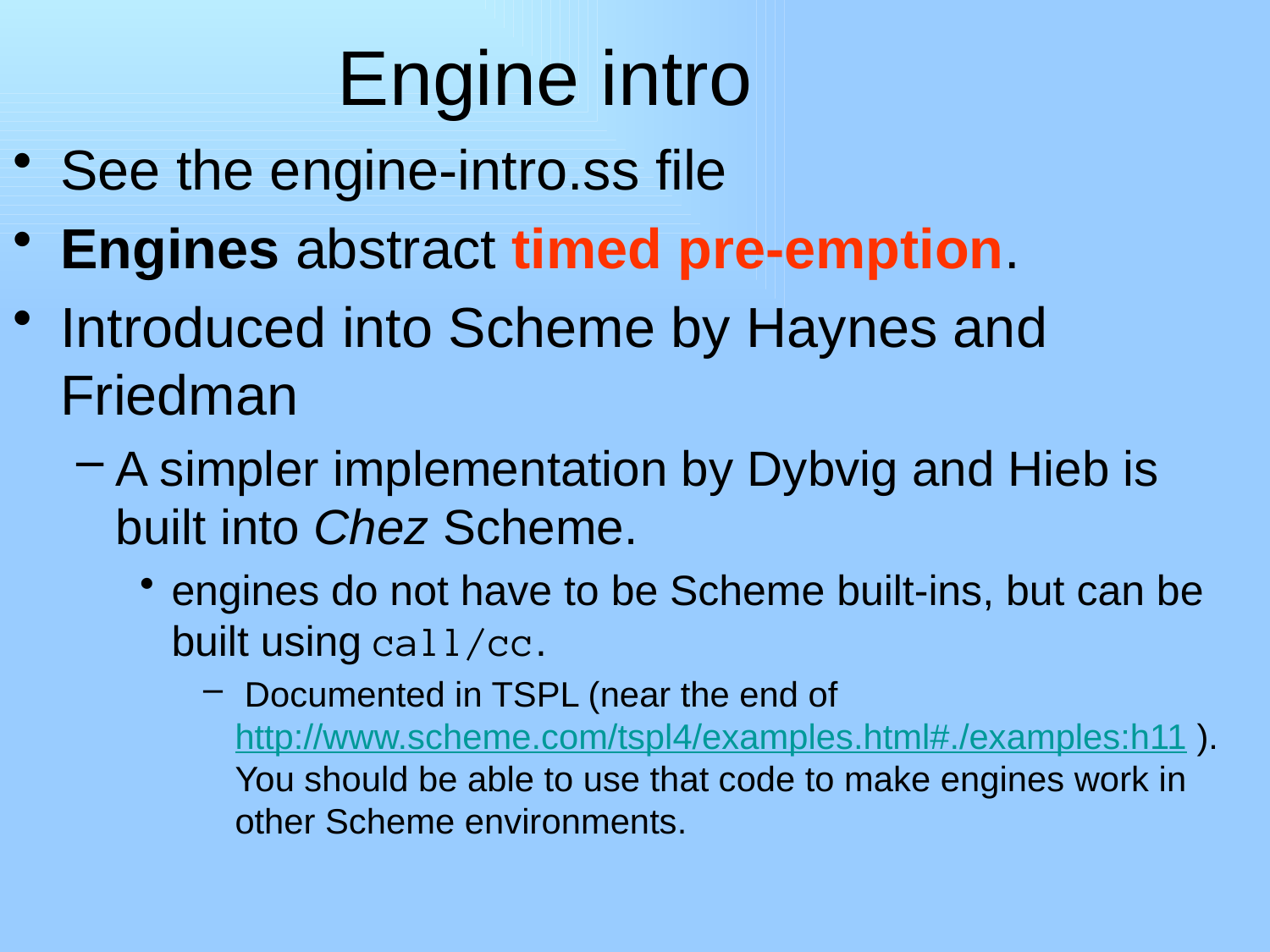

# Engine intro
See the engine-intro.ss file
Engines abstract timed pre-emption.
Introduced into Scheme by Haynes and Friedman
A simpler implementation by Dybvig and Hieb is built into Chez Scheme.
engines do not have to be Scheme built-ins, but can be  built using call/cc.
 Documented in TSPL (near the end of http://www.scheme.com/tspl4/examples.html#./examples:h11 ). You should be able to use that code to make engines work in other Scheme environments.